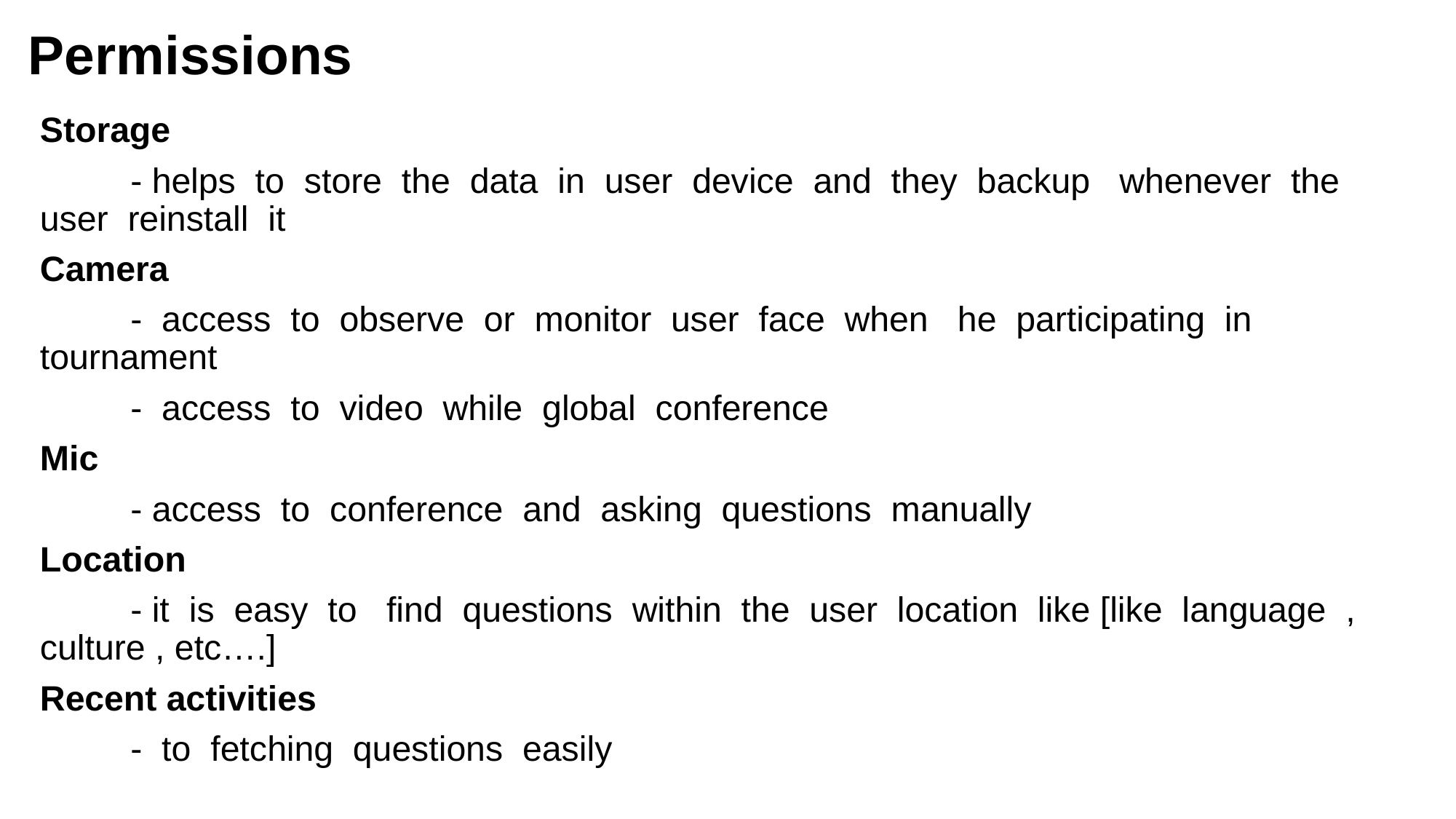

# Permissions
Storage
	- helps  to  store  the  data  in  user  device  and  they  backup   whenever  the  user  reinstall  it
Camera
	-  access  to  observe  or  monitor  user  face  when   he  participating  in  tournament
	-  access  to  video  while  global  conference
Mic
	- access  to  conference  and  asking  questions  manually
Location
	- it  is  easy  to   find  questions  within  the  user  location  like [like  language  ,  culture , etc….]
Recent activities
	-  to  fetching  questions  easily